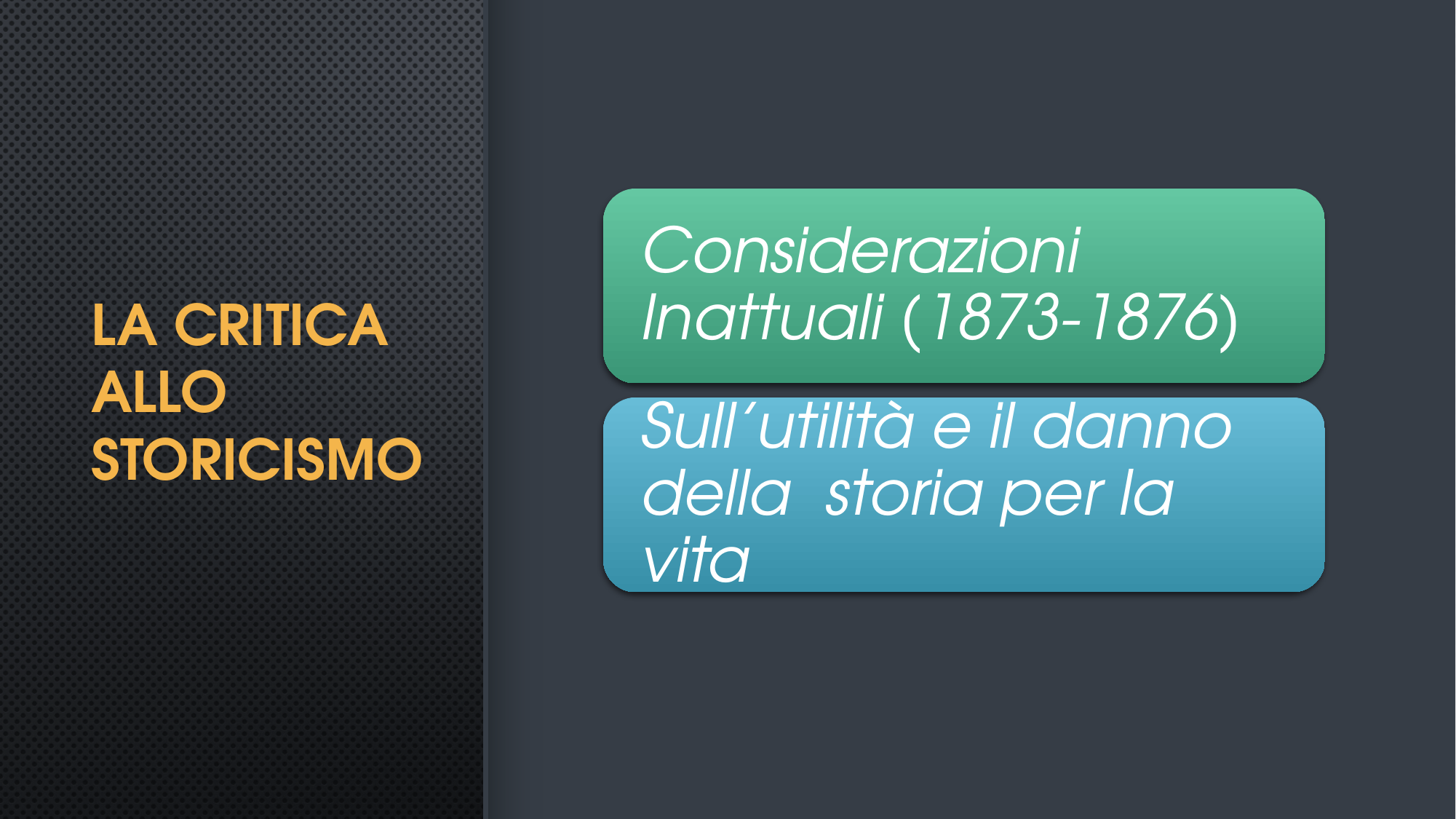

Considerazioni   Inattuali (1873-1876)
Sull’utilità e il danno  della  storia per la vita
# La critica allo storicismo